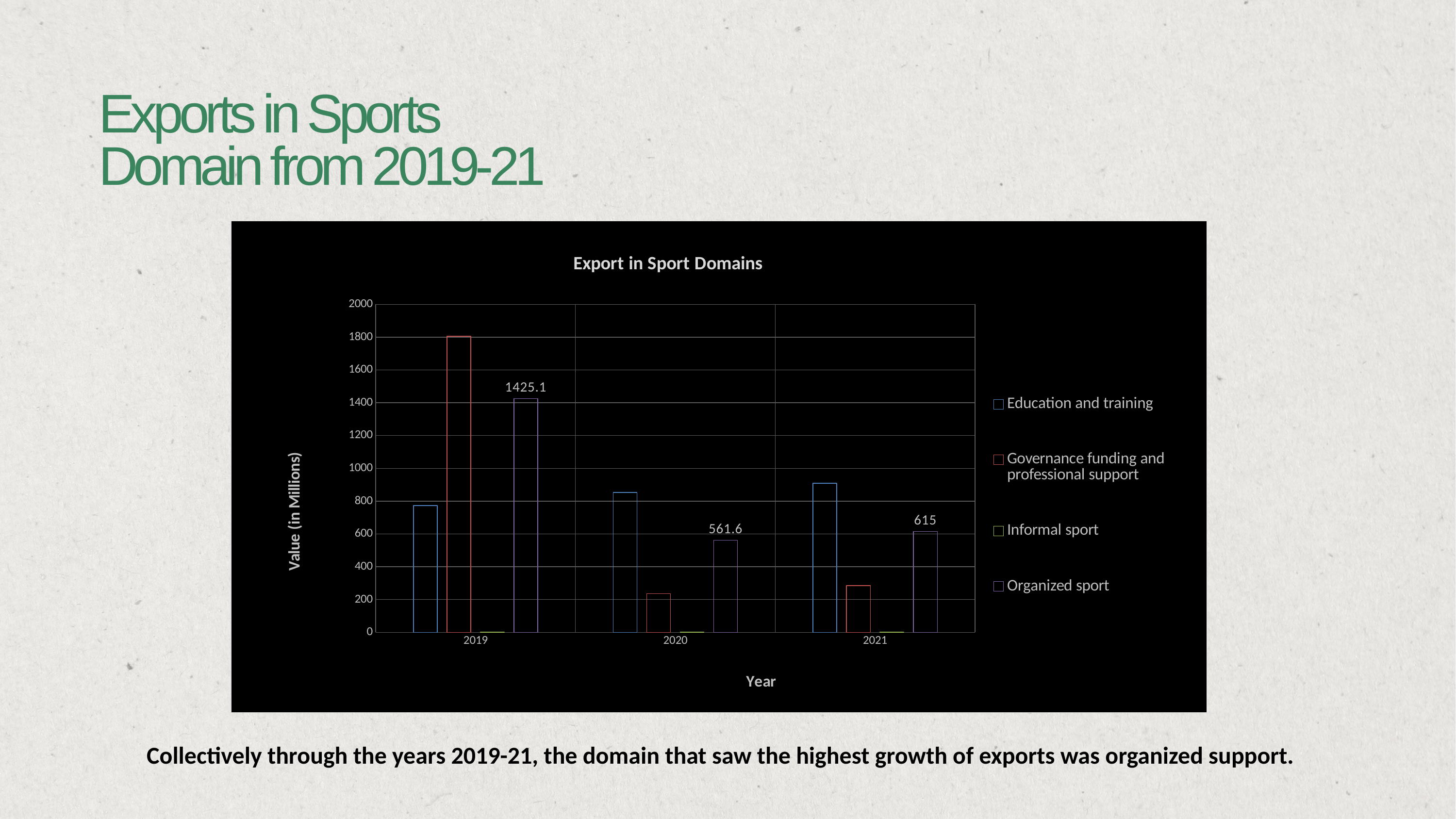

Exports in Sports Domain from 2019-21

### Chart: Export in Sport Domains

| Category | Education and training  | Governance funding and professional support | Informal sport | Organized sport |
|---|---|---|---|---|
| 2019 | 772.2 | 1805.4 | 0.1 | 1425.1000000000004 |
| 2020 | 853.3000000000002 | 235.89999999999998 | 0.1 | 561.6000000000001 |
| 2021 | 908.7 | 285.0 | 0.1 | 615.0 |
Collectively through the years 2019-21, the domain that saw the highest growth of exports was organized support.